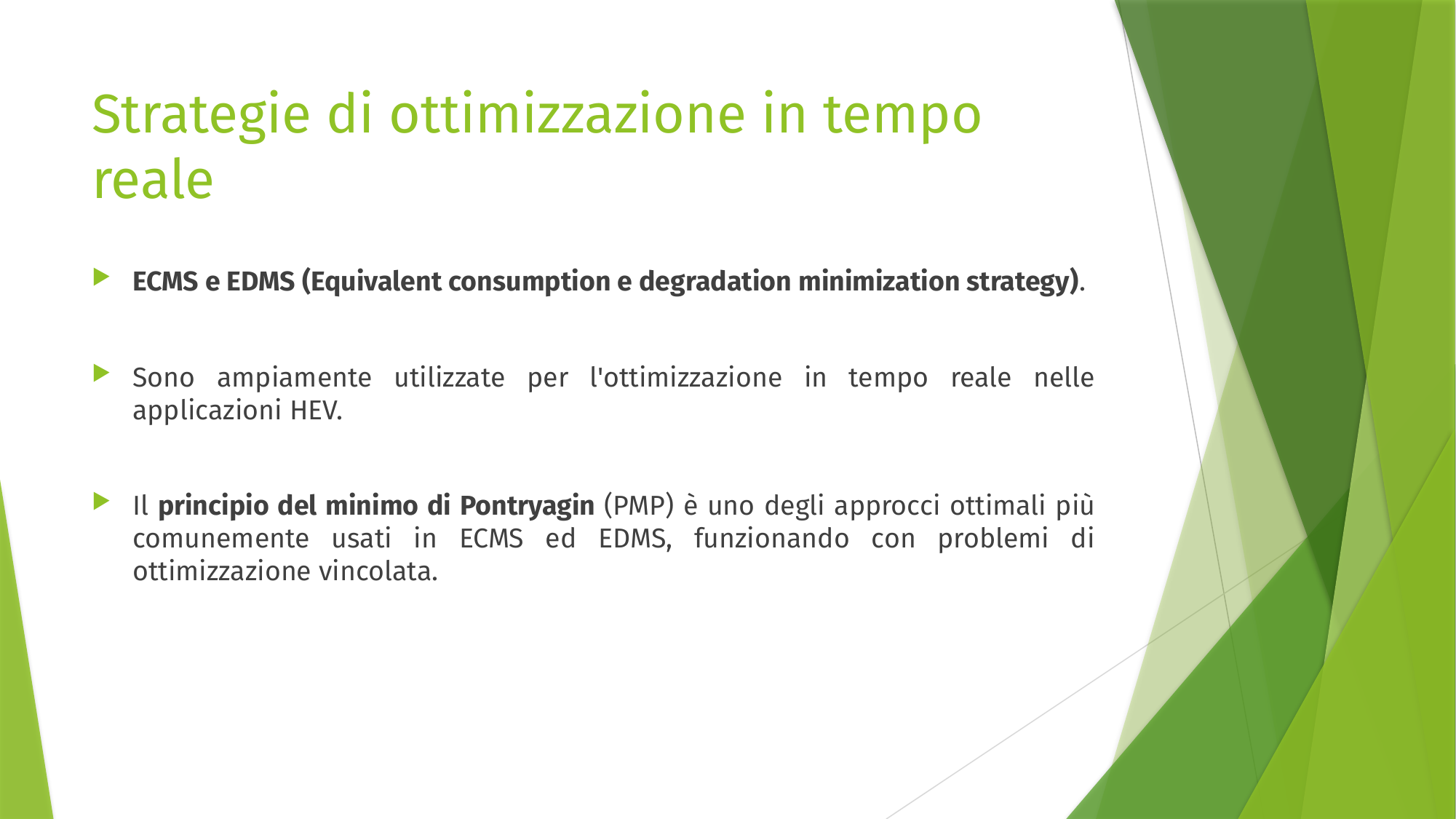

# Strategie di ottimizzazione in tempo reale
ECMS e EDMS (Equivalent consumption e degradation minimization strategy).

Sono ampiamente utilizzate per l'ottimizzazione in tempo reale nelle applicazioni HEV.

Il principio del minimo di Pontryagin (PMP) è uno degli approcci ottimali più comunemente usati in ECMS ed EDMS, funzionando con problemi di ottimizzazione vincolata.